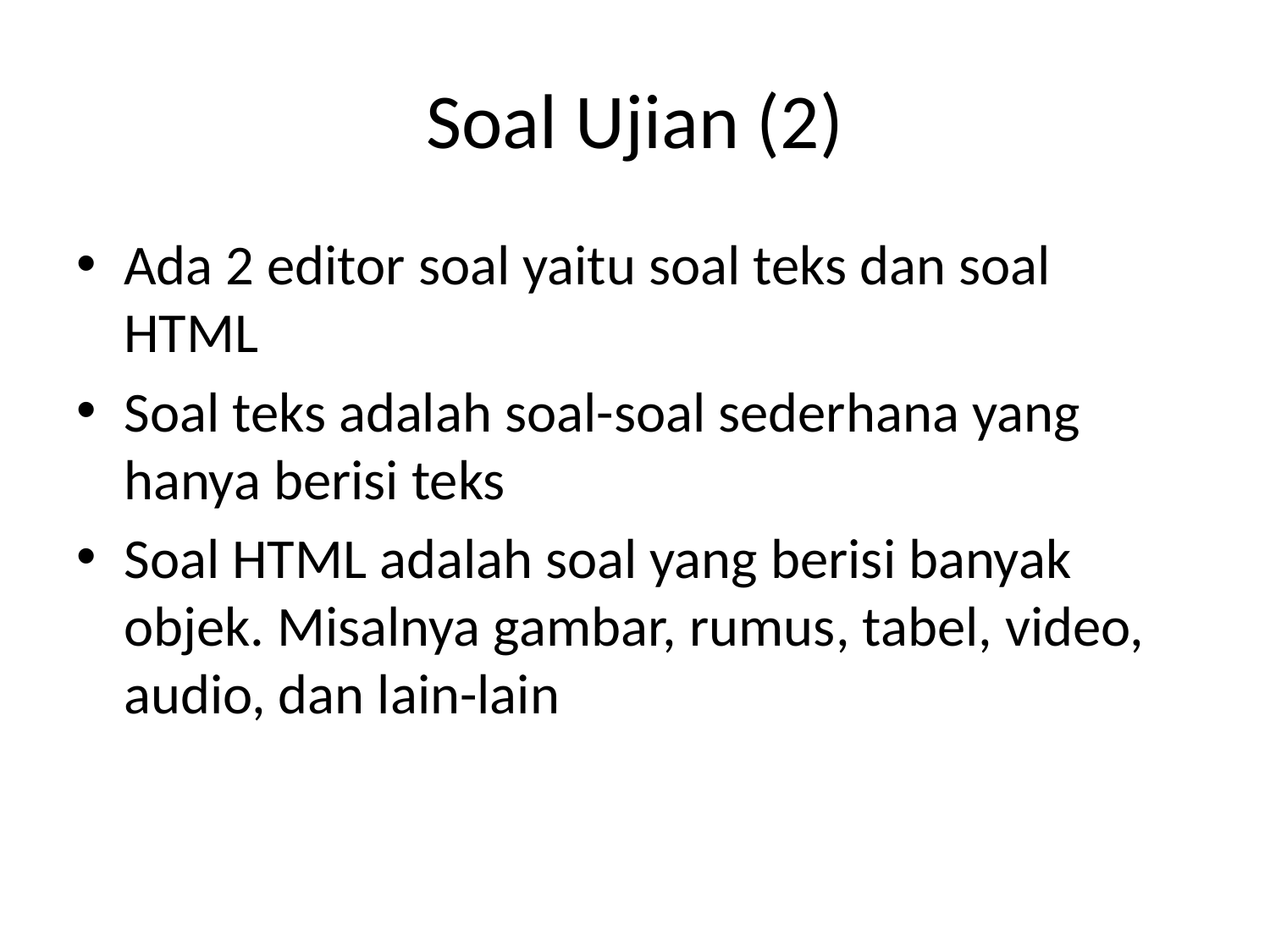

# Soal Ujian (2)
Ada 2 editor soal yaitu soal teks dan soal HTML
Soal teks adalah soal-soal sederhana yang hanya berisi teks
Soal HTML adalah soal yang berisi banyak objek. Misalnya gambar, rumus, tabel, video, audio, dan lain-lain